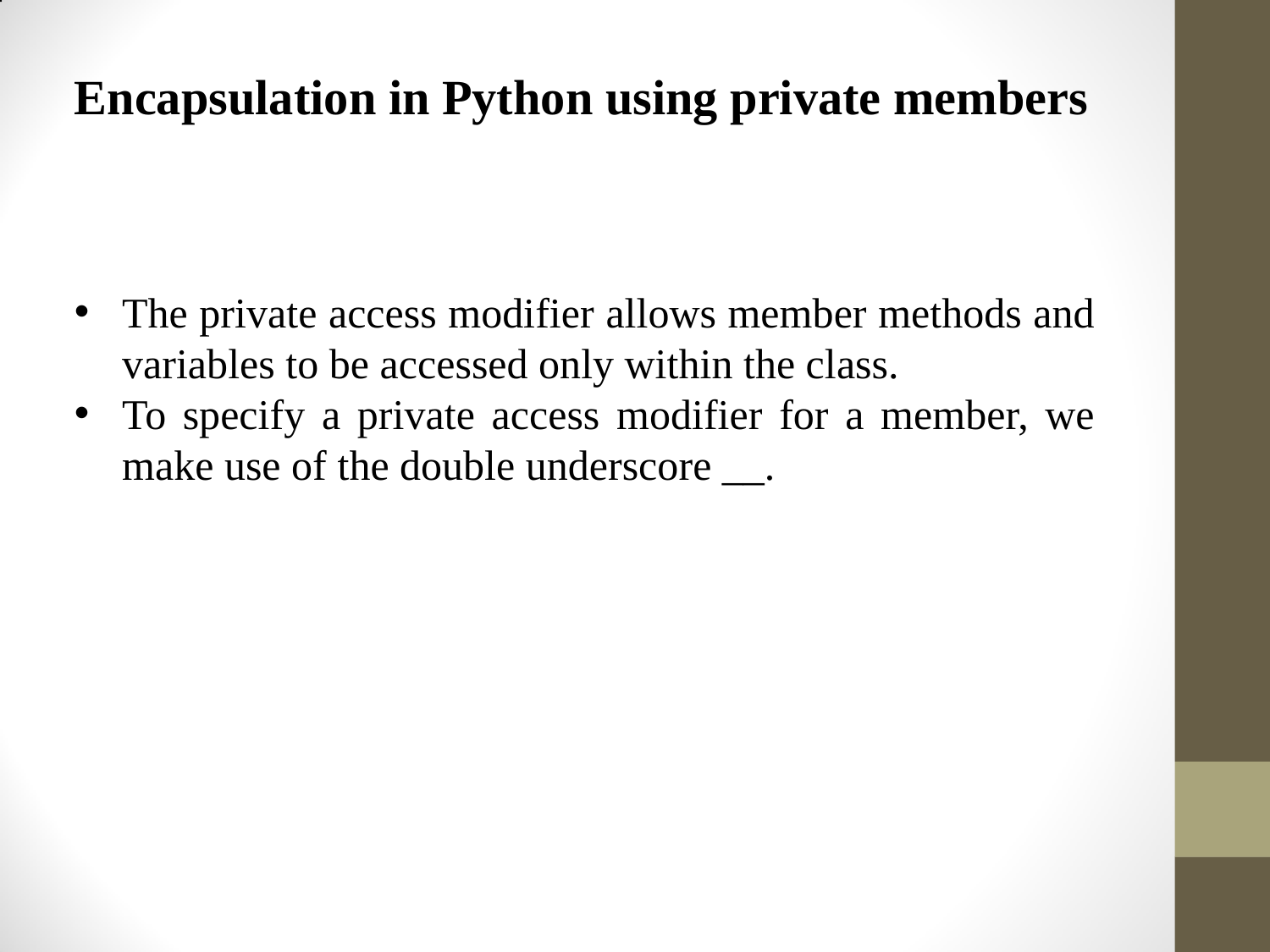

# Encapsulation in Python using private members
The private access modifier allows member methods and variables to be accessed only within the class.
To specify a private access modifier for a member, we make use of the double underscore __.